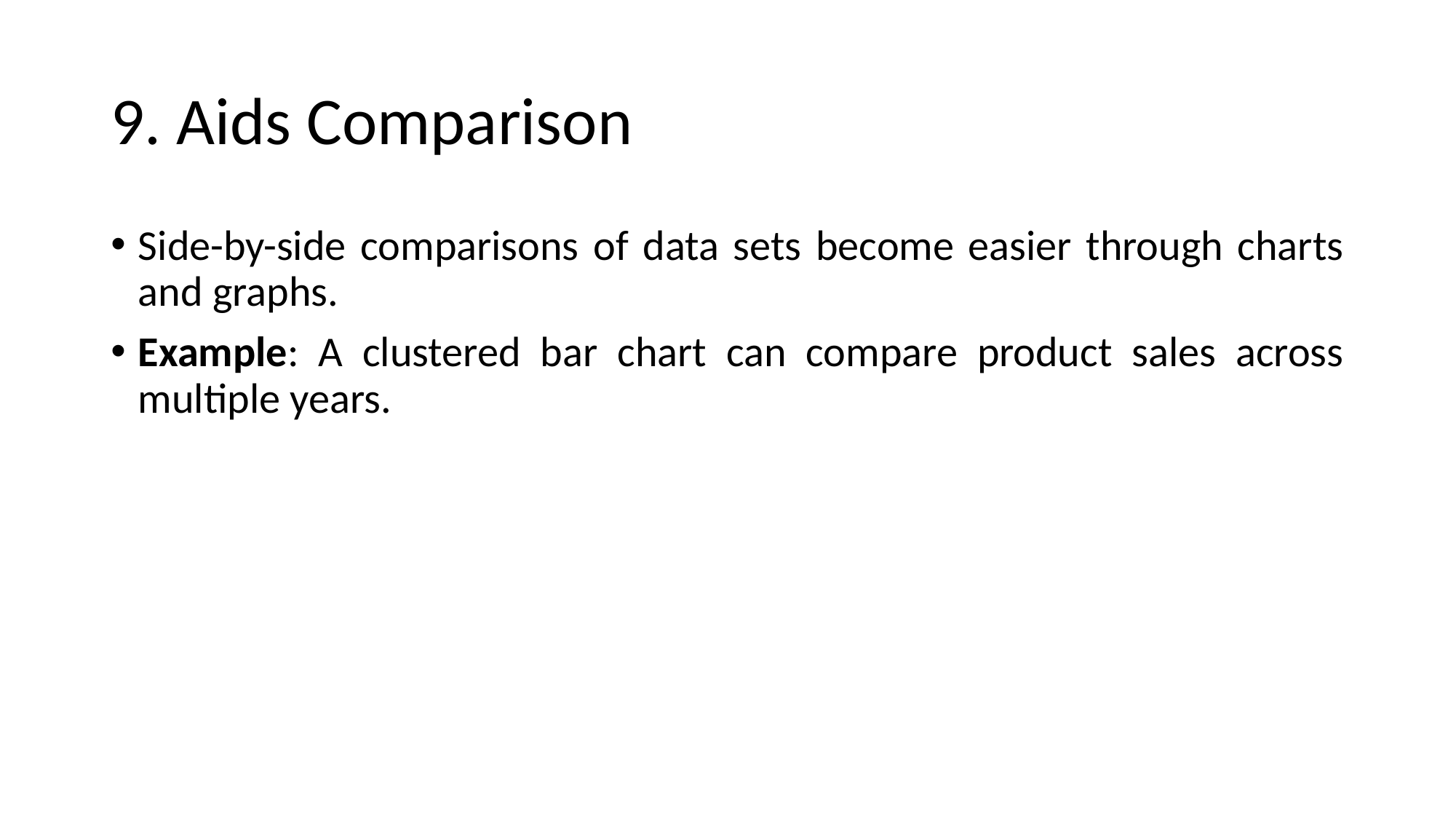

# 9. Aids Comparison
Side-by-side comparisons of data sets become easier through charts and graphs.
Example: A clustered bar chart can compare product sales across multiple years.